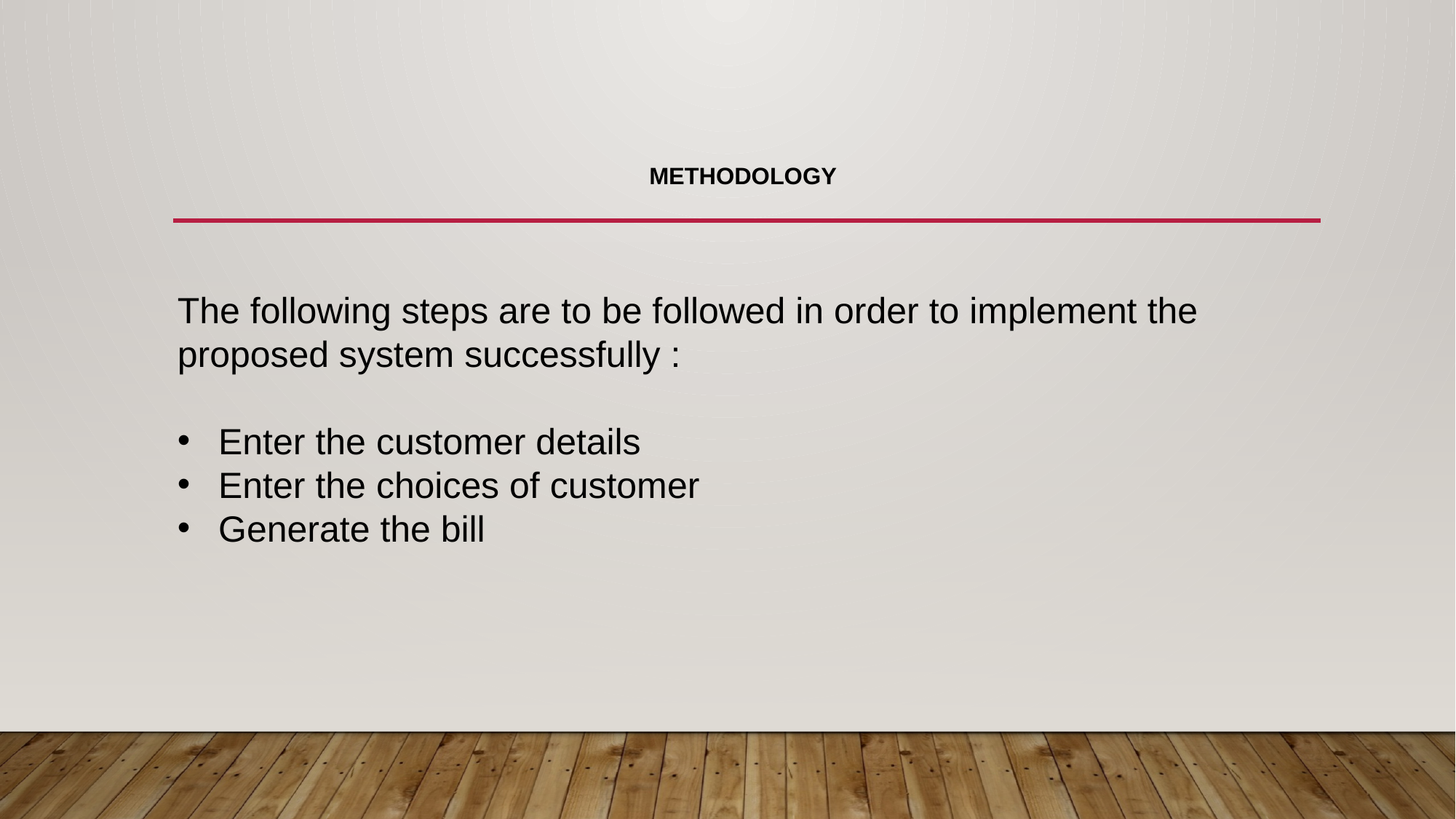

# Methodology

The following steps are to be followed in order to implement the proposed system successfully :

Enter the customer details
Enter the choices of customer
Generate the bill